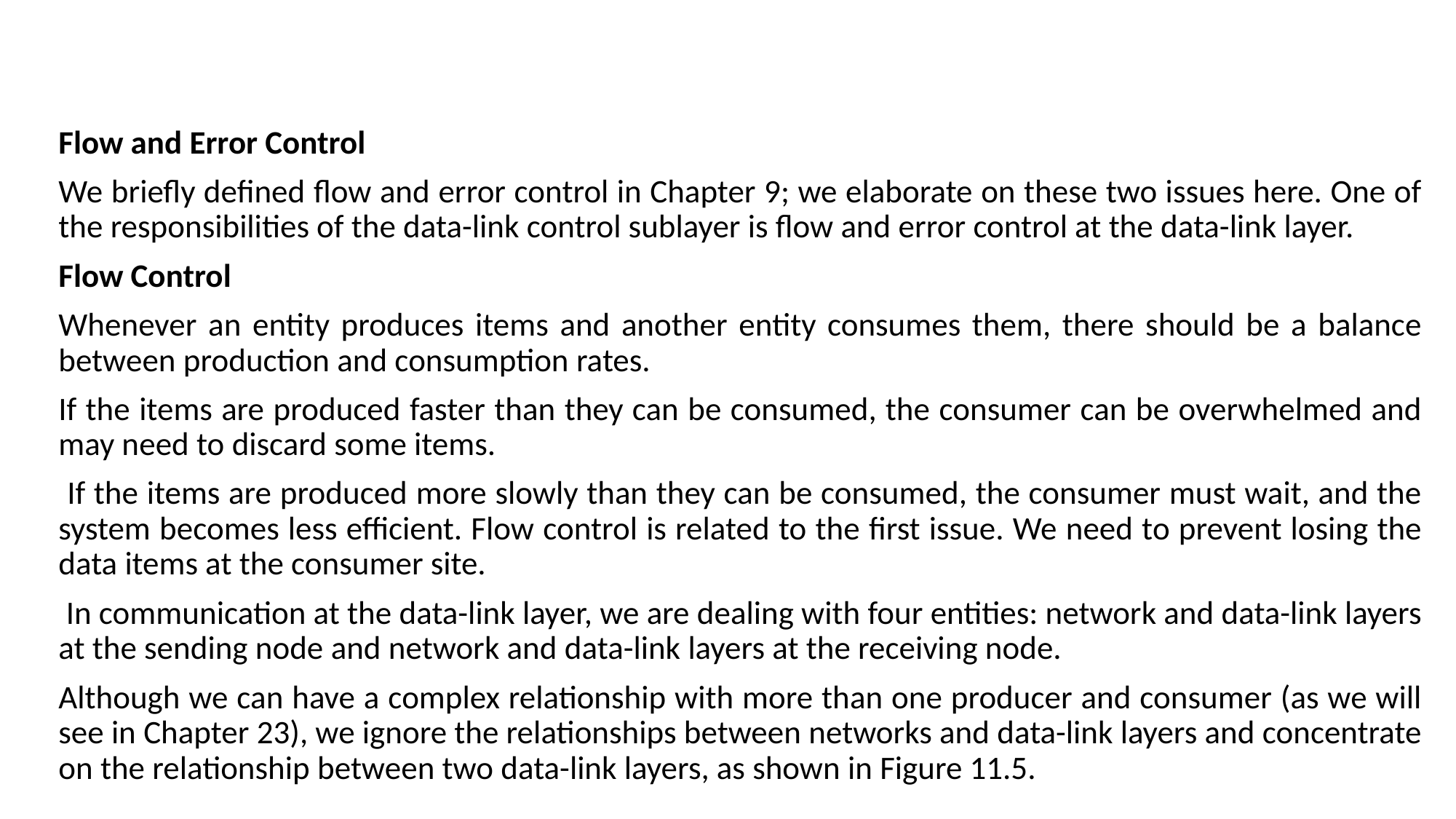

#
Flow and Error Control
We briefly defined flow and error control in Chapter 9; we elaborate on these two issues here. One of the responsibilities of the data-link control sublayer is flow and error control at the data-link layer.
Flow Control
Whenever an entity produces items and another entity consumes them, there should be a balance between production and consumption rates.
If the items are produced faster than they can be consumed, the consumer can be overwhelmed and may need to discard some items.
 If the items are produced more slowly than they can be consumed, the consumer must wait, and the system becomes less efficient. Flow control is related to the first issue. We need to prevent losing the data items at the consumer site.
 In communication at the data-link layer, we are dealing with four entities: network and data-link layers at the sending node and network and data-link layers at the receiving node.
Although we can have a complex relationship with more than one producer and consumer (as we will see in Chapter 23), we ignore the relationships between networks and data-link layers and concentrate on the relationship between two data-link layers, as shown in Figure 11.5.